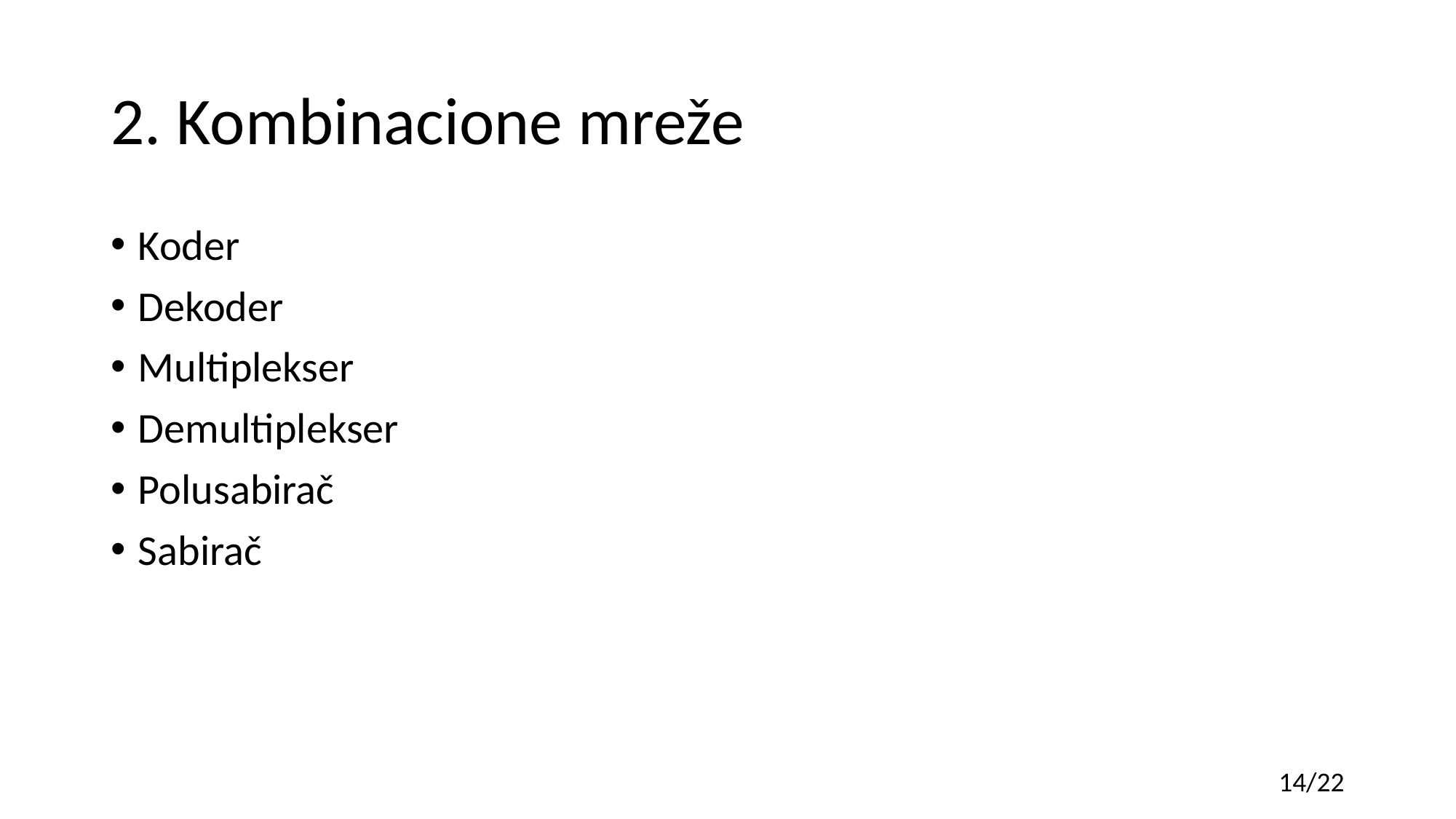

# 2. Kombinacione mreže
Koder
Dekoder
Multiplekser
Demultiplekser
Polusabirač
Sabirač